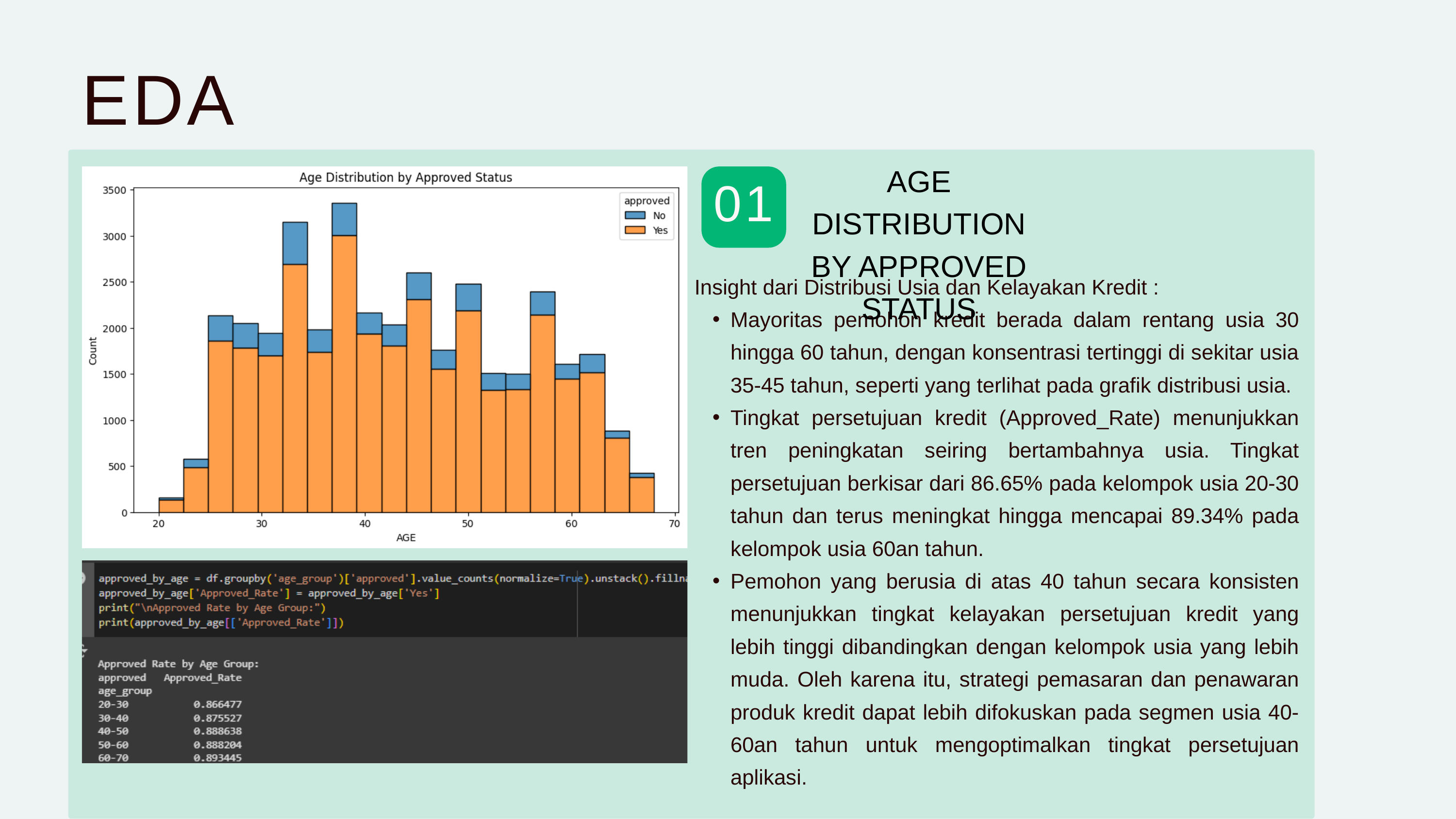

EDA

AGE DISTRIBUTION BY APPROVED STATUS

01
Insight dari Distribusi Usia dan Kelayakan Kredit :
Mayoritas pemohon kredit berada dalam rentang usia 30 hingga 60 tahun, dengan konsentrasi tertinggi di sekitar usia 35-45 tahun, seperti yang terlihat pada grafik distribusi usia.
Tingkat persetujuan kredit (Approved_Rate) menunjukkan tren peningkatan seiring bertambahnya usia. Tingkat persetujuan berkisar dari 86.65% pada kelompok usia 20-30 tahun dan terus meningkat hingga mencapai 89.34% pada kelompok usia 60an tahun.
Pemohon yang berusia di atas 40 tahun secara konsisten menunjukkan tingkat kelayakan persetujuan kredit yang lebih tinggi dibandingkan dengan kelompok usia yang lebih muda. Oleh karena itu, strategi pemasaran dan penawaran produk kredit dapat lebih difokuskan pada segmen usia 40-60an tahun untuk mengoptimalkan tingkat persetujuan aplikasi.